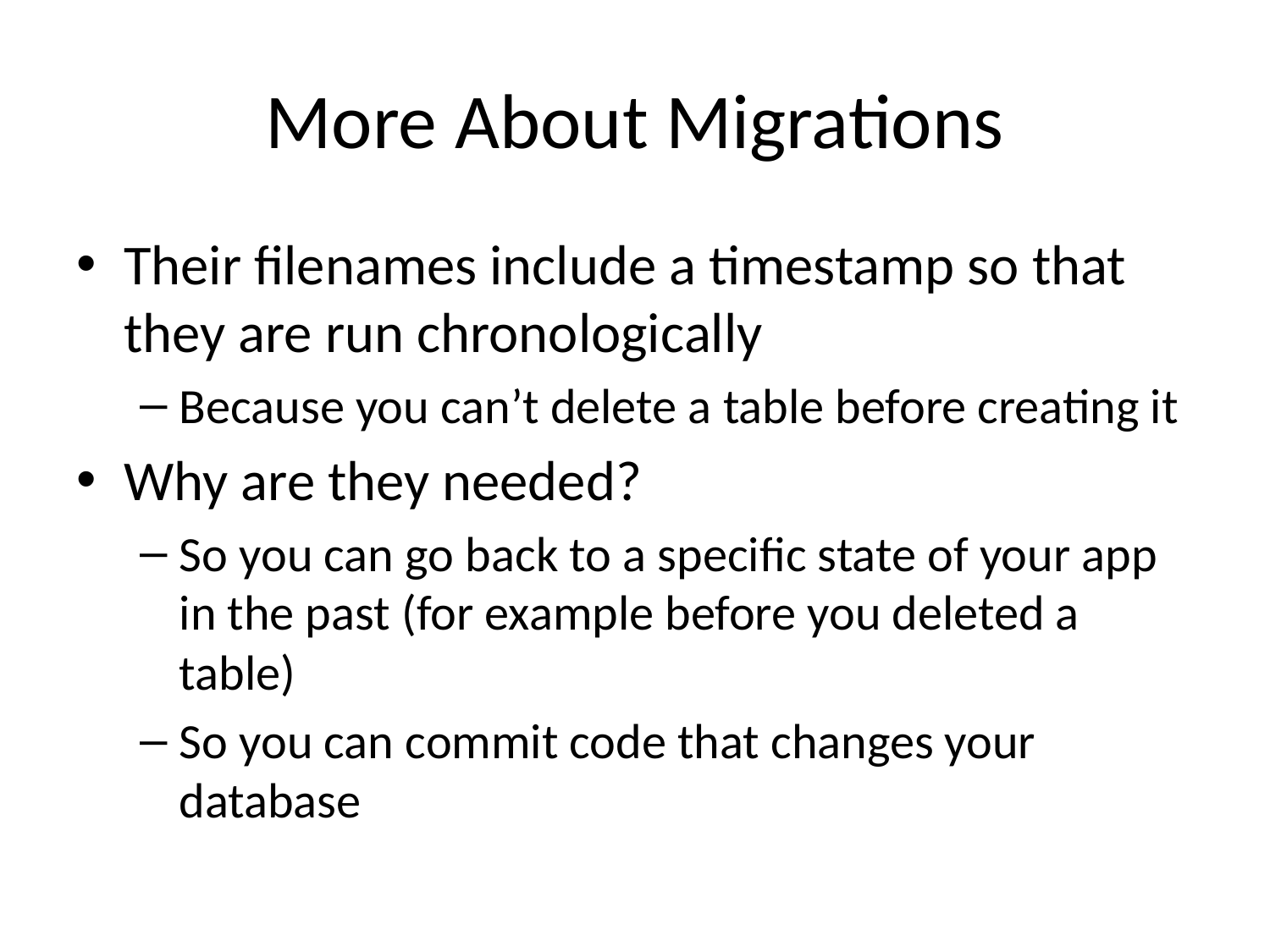

# More About Migrations
Their filenames include a timestamp so that they are run chronologically
Because you can’t delete a table before creating it
Why are they needed?
So you can go back to a specific state of your app in the past (for example before you deleted a table)
So you can commit code that changes your database